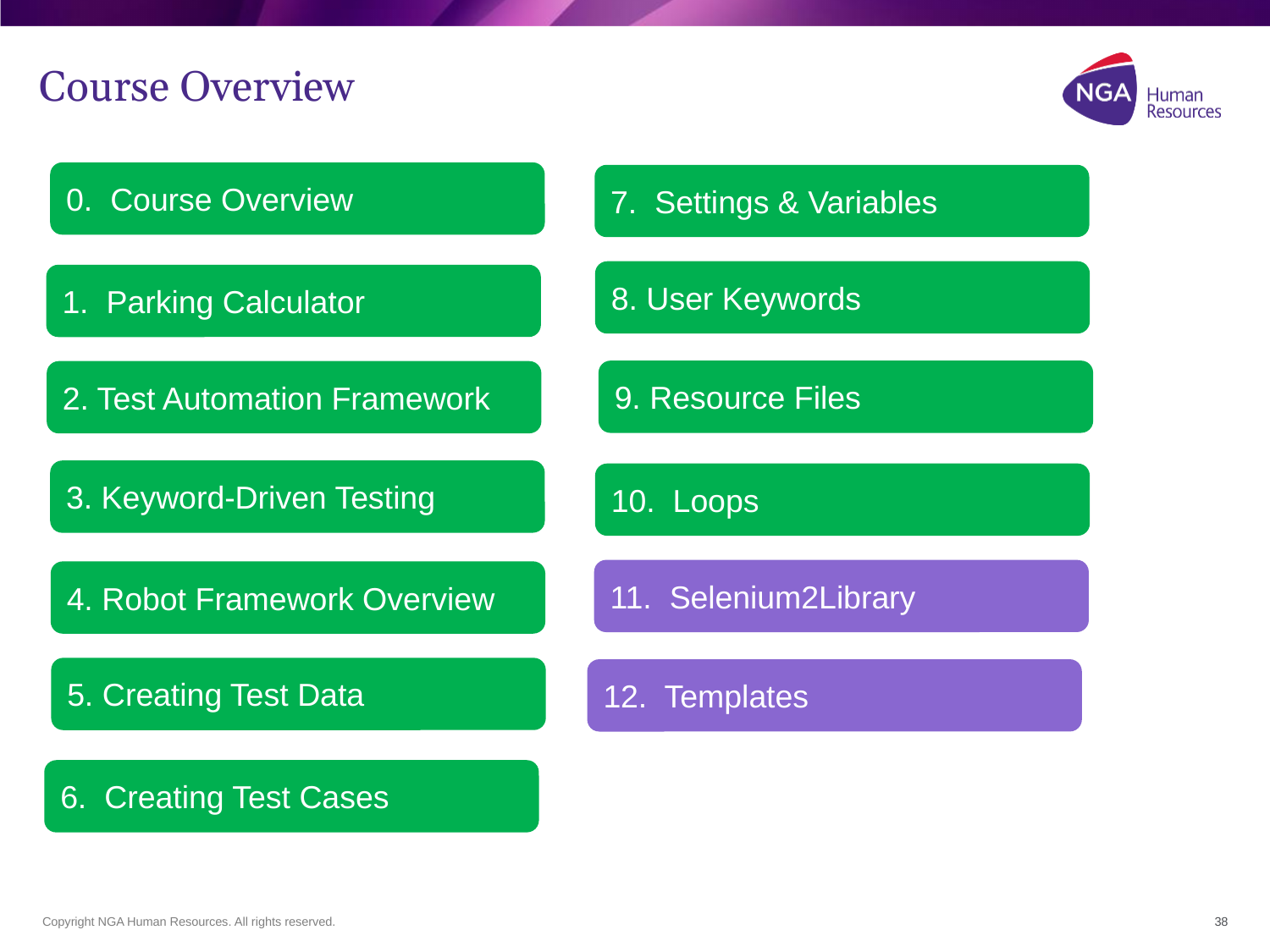

# Course Overview
0.  Course Overview
7.  Settings & Variables
8. User Keywords
1.  Parking Calculator
9. Resource Files
2. Test Automation Framework
3. Keyword-Driven Testing
10.  Loops
11.  Selenium2Library
4. Robot Framework Overview
5. Creating Test Data
12.  Templates
6.  Creating Test Cases
38